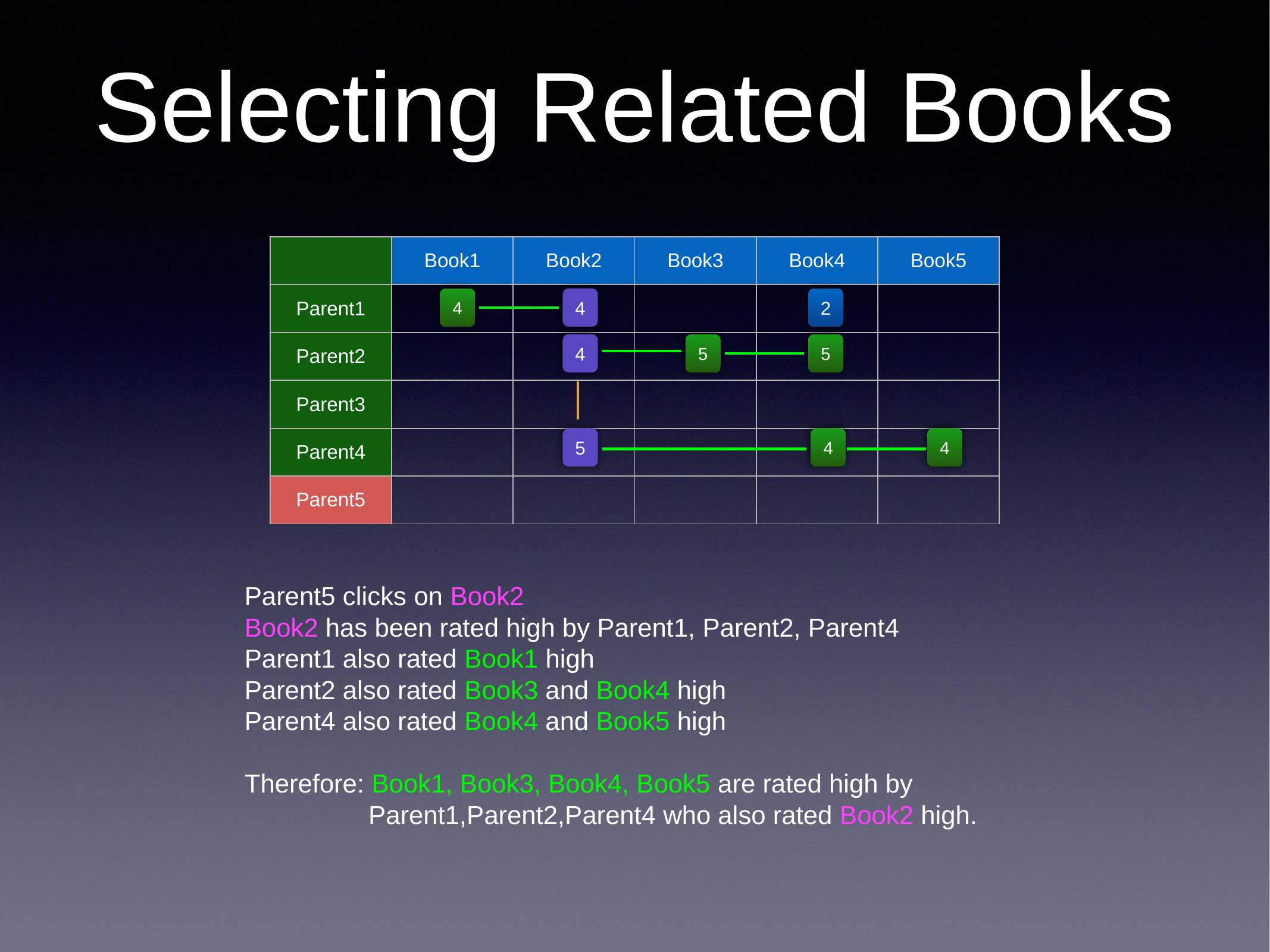

Selecting Related Books
|  | Book1 | Book2 | Book3 | Book4 | Book5 |
| --- | --- | --- | --- | --- | --- |
| Parent1 | 4 | 4 |  | 3 |  |
| Parent2 |  | 4 | 5 | 5 |  |
| Parent3 |  |  |  |  |  |
| Parent4 |  | 5 |  | 4 | 4 |
| Parent5 |  |  |  |  |  |
4
4
2

4
5
5

5
4
4

Parent5 clicks on Book2
Book2 has been rated high by Parent1, Parent2, Parent4
Parent1 also rated Book1 high
Parent2 also rated Book3 and Book4 high
Parent4 also rated Book4 and Book5 high

Therefore: Book1, Book3, Book4, Book5 are rated high by
                 Parent1,Parent2,Parent4 who also rated Book2 high.